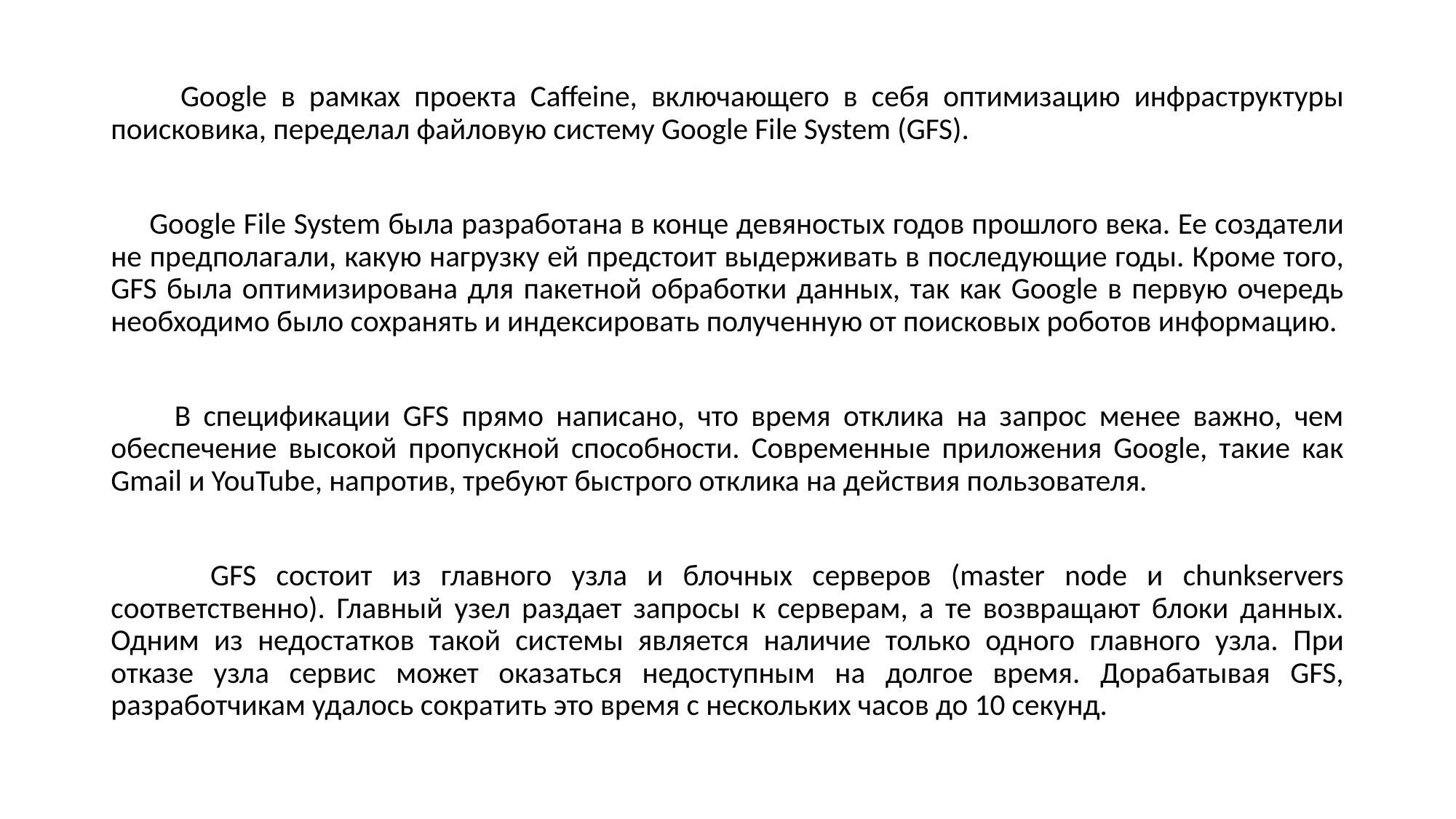

Google в рамках проекта Caffeine, включающего в себя оптимизацию инфраструктуры поисковика, переделал файловую систему Google File System (GFS).

     Google File System была разработана в конце девяностых годов прошлого века. Ее создатели не предполагали, какую нагрузку ей предстоит выдерживать в последующие годы. Кроме того, GFS была оптимизирована для пакетной обработки данных, так как Google в первую очередь необходимо было сохранять и индексировать полученную от поисковых роботов информацию.

     В спецификации GFS прямо написано, что время отклика на запрос менее важно, чем обеспечение высокой пропускной способности. Современные приложения Google, такие как Gmail и YouTube, напротив, требуют быстрого отклика на действия пользователя.

     GFS состоит из главного узла и блочных серверов (master node и chunkservers соответственно). Главный узел раздает запросы к серверам, а те возвращают блоки данных. Одним из недостатков такой системы является наличие только одного главного узла. При отказе узла сервис может оказаться недоступным на долгое время. Дорабатывая GFS, разработчикам удалось сократить это время с нескольких часов до 10 секунд.